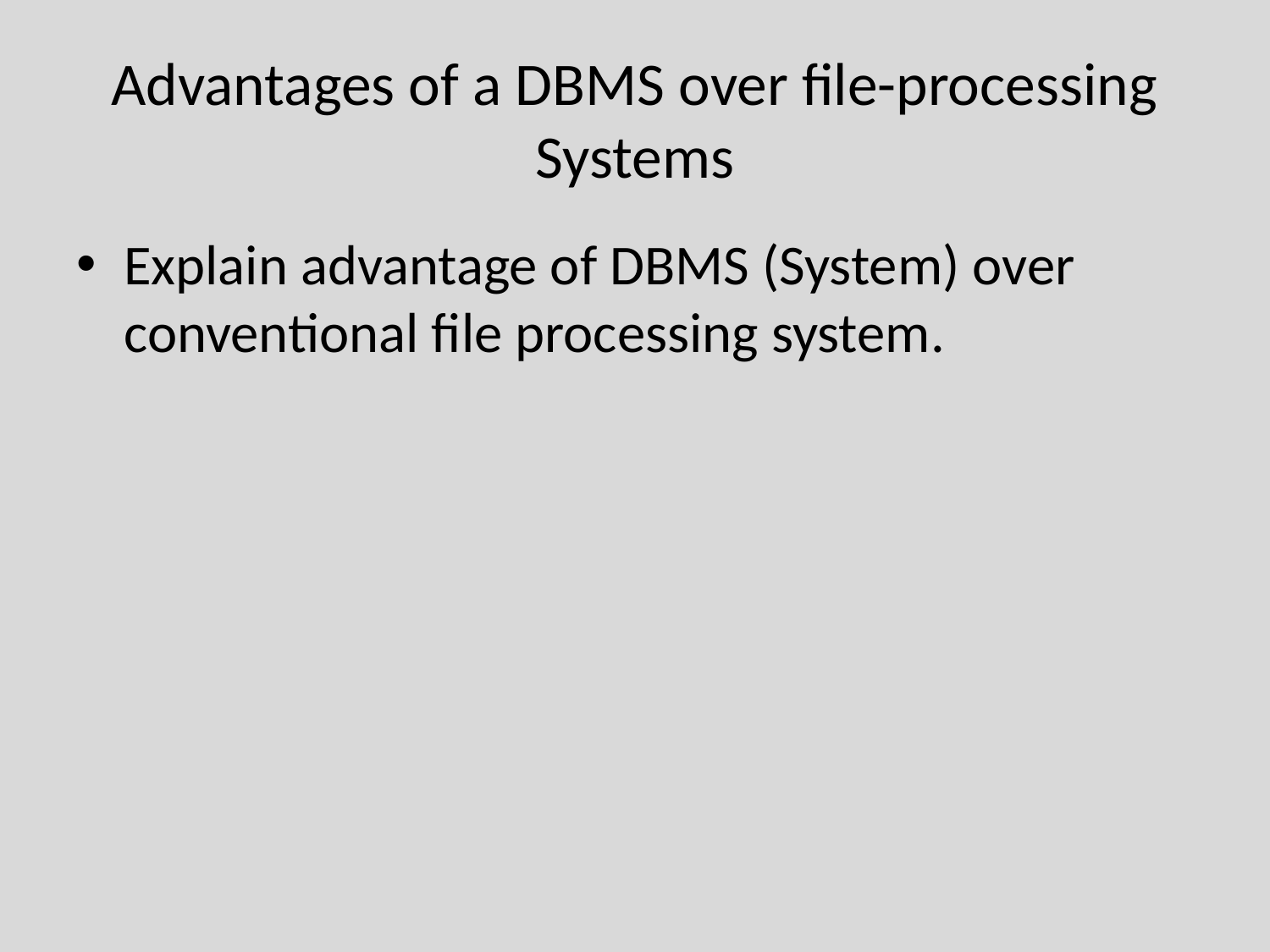

# Advantages of a DBMS over file-processing Systems
Explain advantage of DBMS (System) over conventional file processing system.
Department of Computer Engineering, VIIT, Pune-48